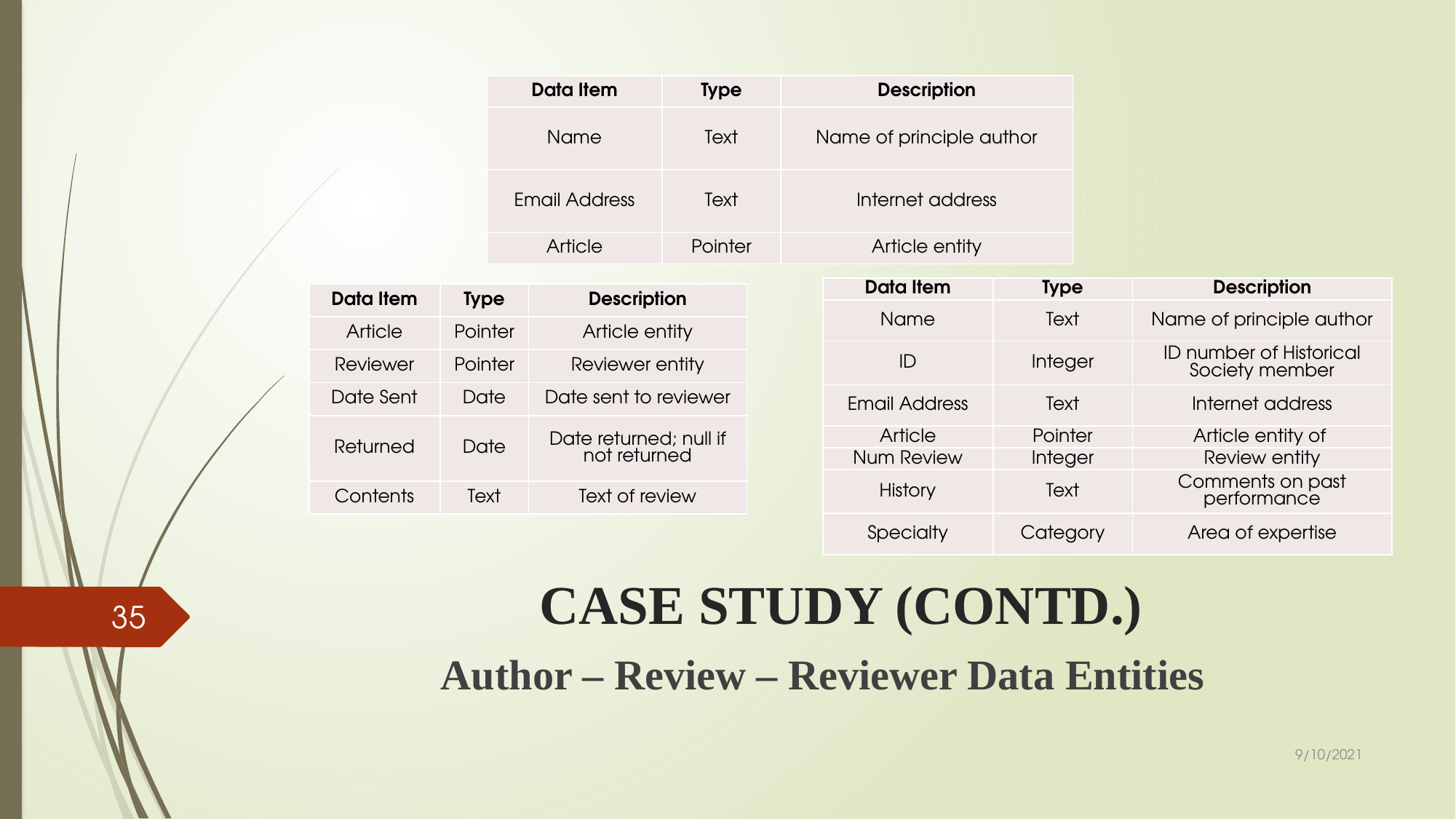

Author Data Entity
| Data Item | Type | Description |
| --- | --- | --- |
| Name | Text | Name of principle author |
| Email Address | Text | Internet address |
| Article | Pointer | Article entity |
| Data Item | Type | Description |
| --- | --- | --- |
| Name | Text | Name of principle author |
| ID | Integer | ID number of Historical Society member |
| Email Address | Text | Internet address |
| Article | Pointer | Article entity of |
| Num Review | Integer | Review entity |
| History | Text | Comments on past performance |
| Specialty | Category | Area of expertise |
| Data Item | Type | Description |
| --- | --- | --- |
| Article | Pointer | Article entity |
| Reviewer | Pointer | Reviewer entity |
| Date Sent | Date | Date sent to reviewer |
| Returned | Date | Date returned; null if not returned |
| Contents | Text | Text of review |
# CASE STUDY (CONTD.)
35
Author – Review – Reviewer Data Entities
9/10/2021